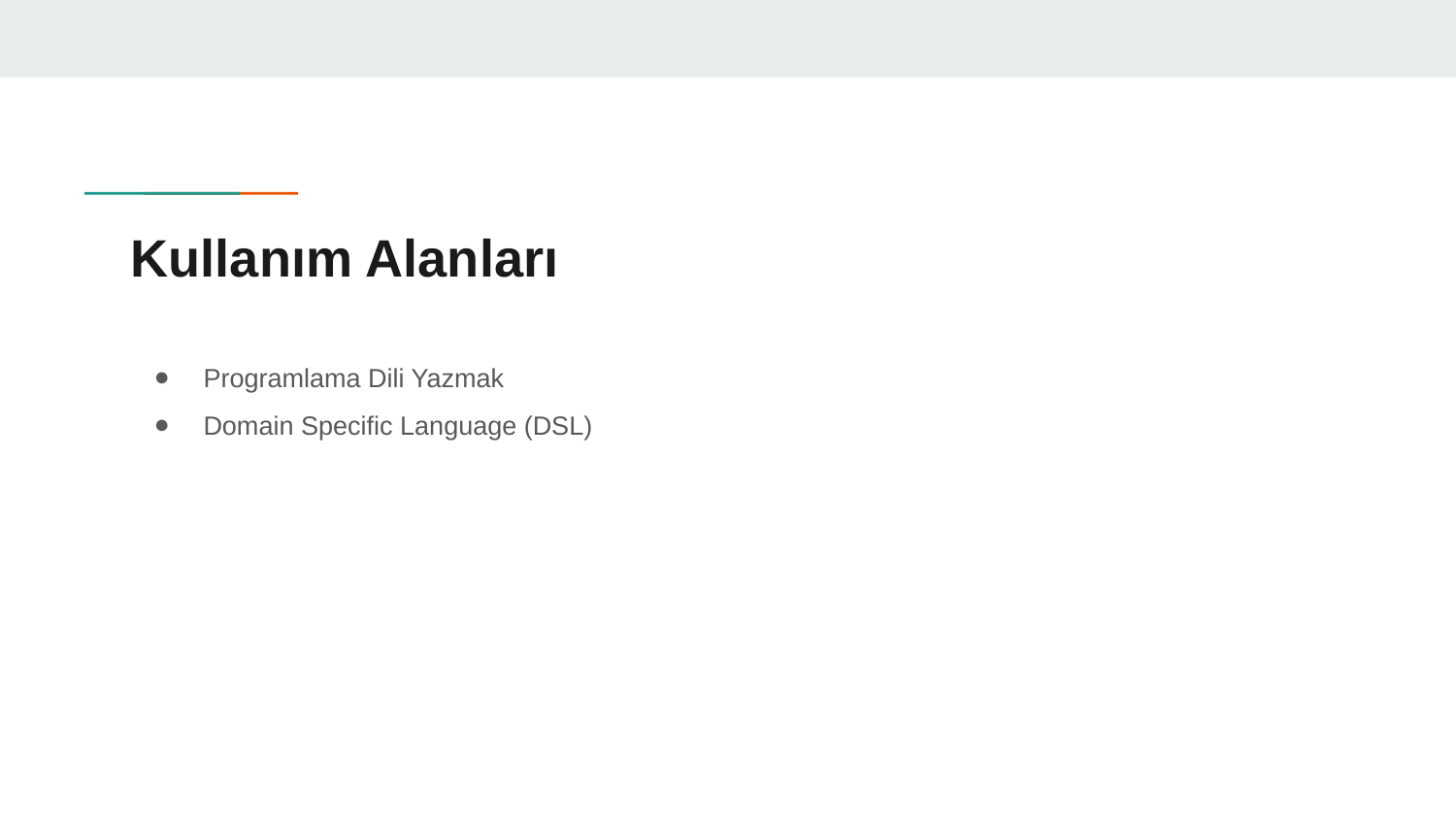

# Kullanım Alanları
Programlama Dili Yazmak
Domain Specific Language (DSL)